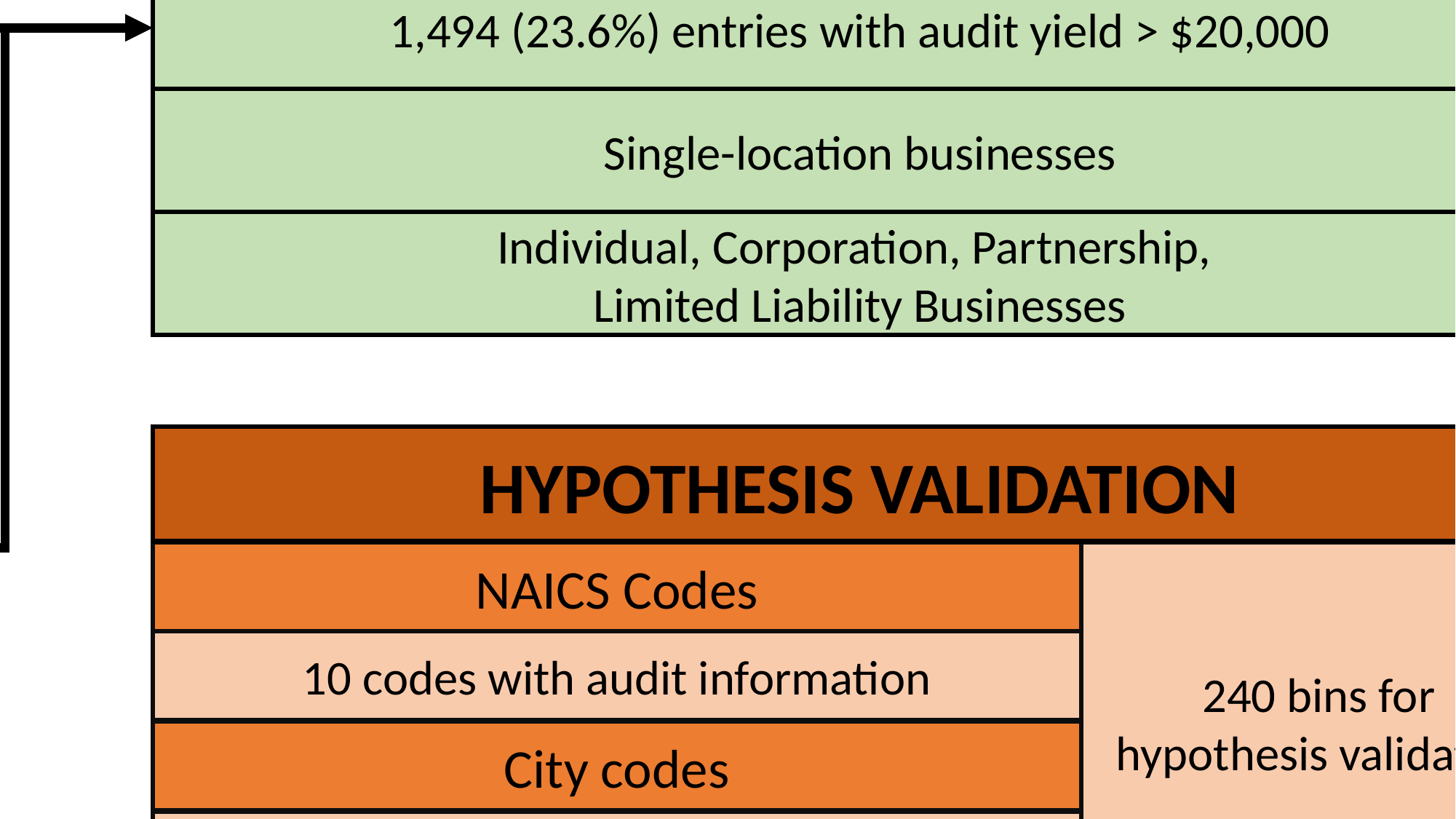

COMPREHENSIVE TAX DATASET
93,413 entries, 25 features
6,337 (6.8%) entries with audit information
RETURN DATA
93,413 entries (returns), 20 features
1,494 (23.6%) entries with audit yield > $20,000
Nontaxable deductions,
Gross Sales,
District Tax, Prepayments,…
Single-location businesses
Individual, Corporation, Partnership,
Limited Liability Businesses
REGISTRATION DATA
HYPOTHESIS VALIDATION
9,321 entries (businesses), 5 features
NAICS Codes
240 bins for
hypothesis validation
Business Types,
NAICS Codes,
City Codes, Zip Codes,…
10 codes with audit information
City codes
24 codes with audit information